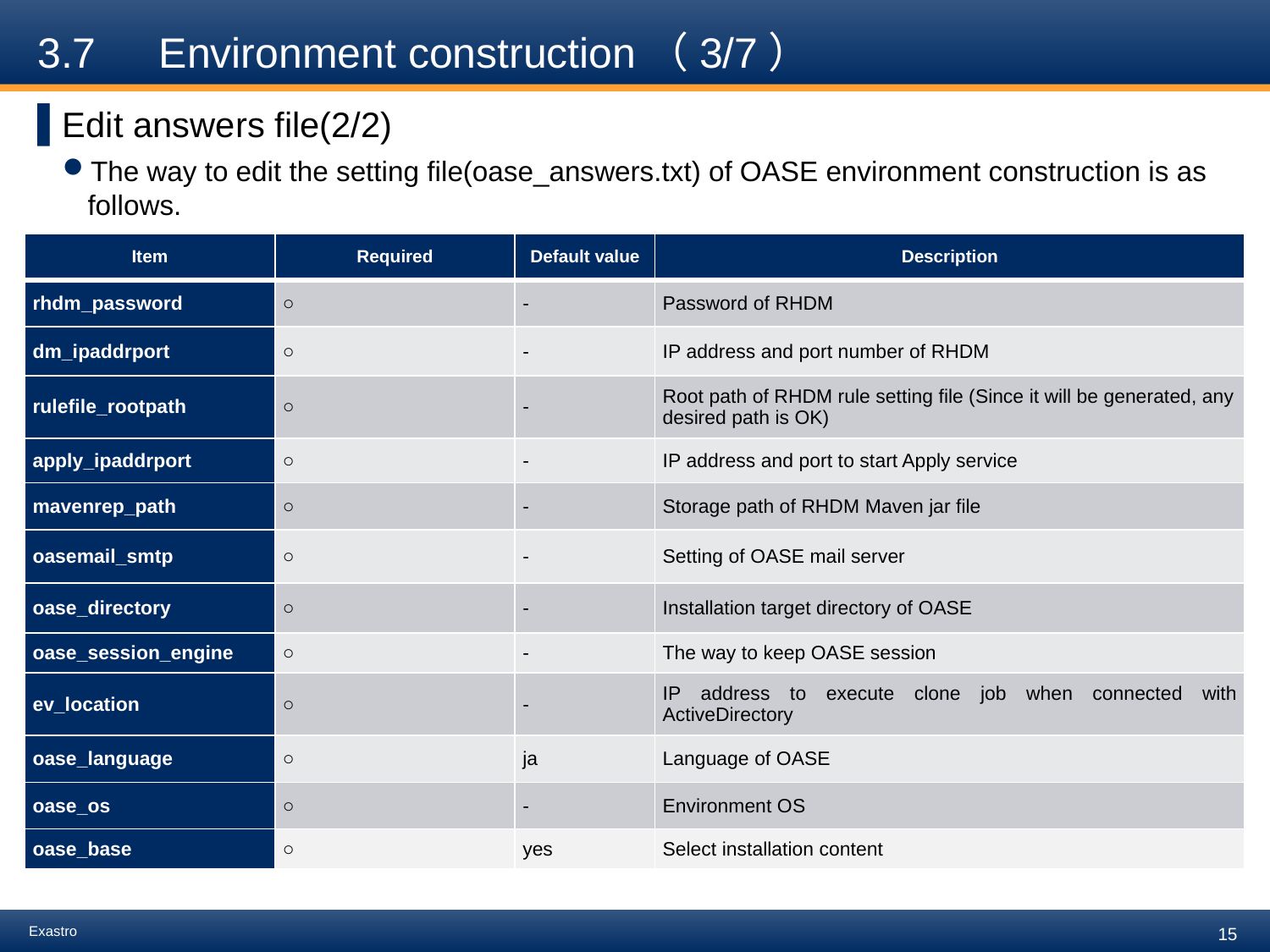

# 3.7　Environment construction（3/7）
Edit answers file(2/2)
The way to edit the setting file(oase_answers.txt) of OASE environment construction is as follows.

| Item | Required | Default value | Description |
| --- | --- | --- | --- |
| rhdm\_password | ○ | - | Password of RHDM |
| dm\_ipaddrport | ○ | - | IP address and port number of RHDM |
| rulefile\_rootpath | ○ | - | Root path of RHDM rule setting file (Since it will be generated, any desired path is OK) |
| apply\_ipaddrport | ○ | - | IP address and port to start Apply service |
| mavenrep\_path | ○ | - | Storage path of RHDM Maven jar file |
| oasemail\_smtp | ○ | - | Setting of OASE mail server |
| oase\_directory | ○ | - | Installation target directory of OASE |
| oase\_session\_engine | ○ | - | The way to keep OASE session |
| ev\_location | ○ | - | IP address to execute clone job when connected with ActiveDirectory |
| oase\_language | ○ | ja | Language of OASE |
| oase\_os | ○ | - | Environment OS |
| oase\_base | ○ | yes | Select installation content |